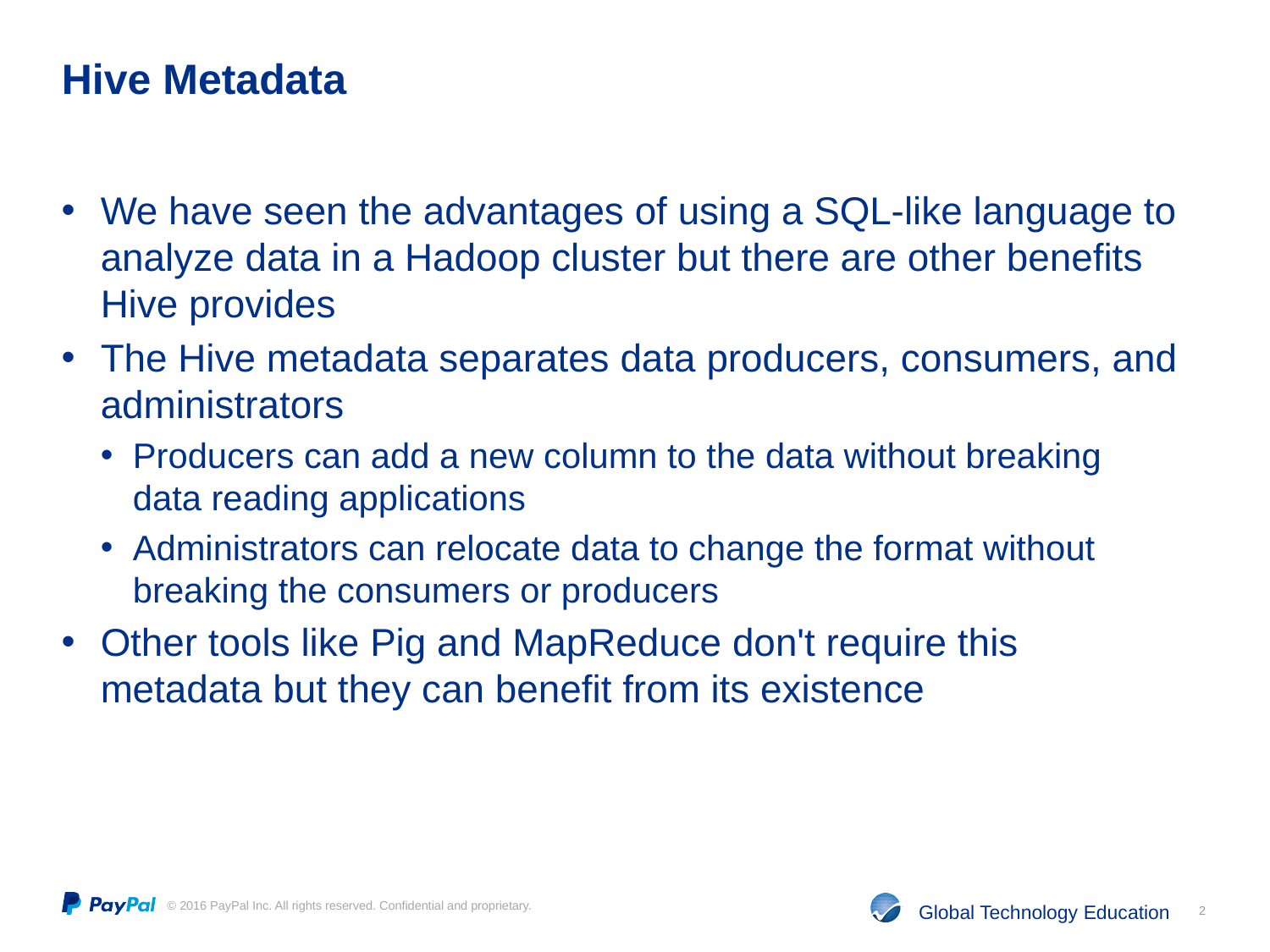

# Hive Metadata
We have seen the advantages of using a SQL-like language to analyze data in a Hadoop cluster but there are other benefits Hive provides
The Hive metadata separates data producers, consumers, and administrators
Producers can add a new column to the data without breaking data reading applications
Administrators can relocate data to change the format without breaking the consumers or producers
Other tools like Pig and MapReduce don't require this metadata but they can benefit from its existence

2